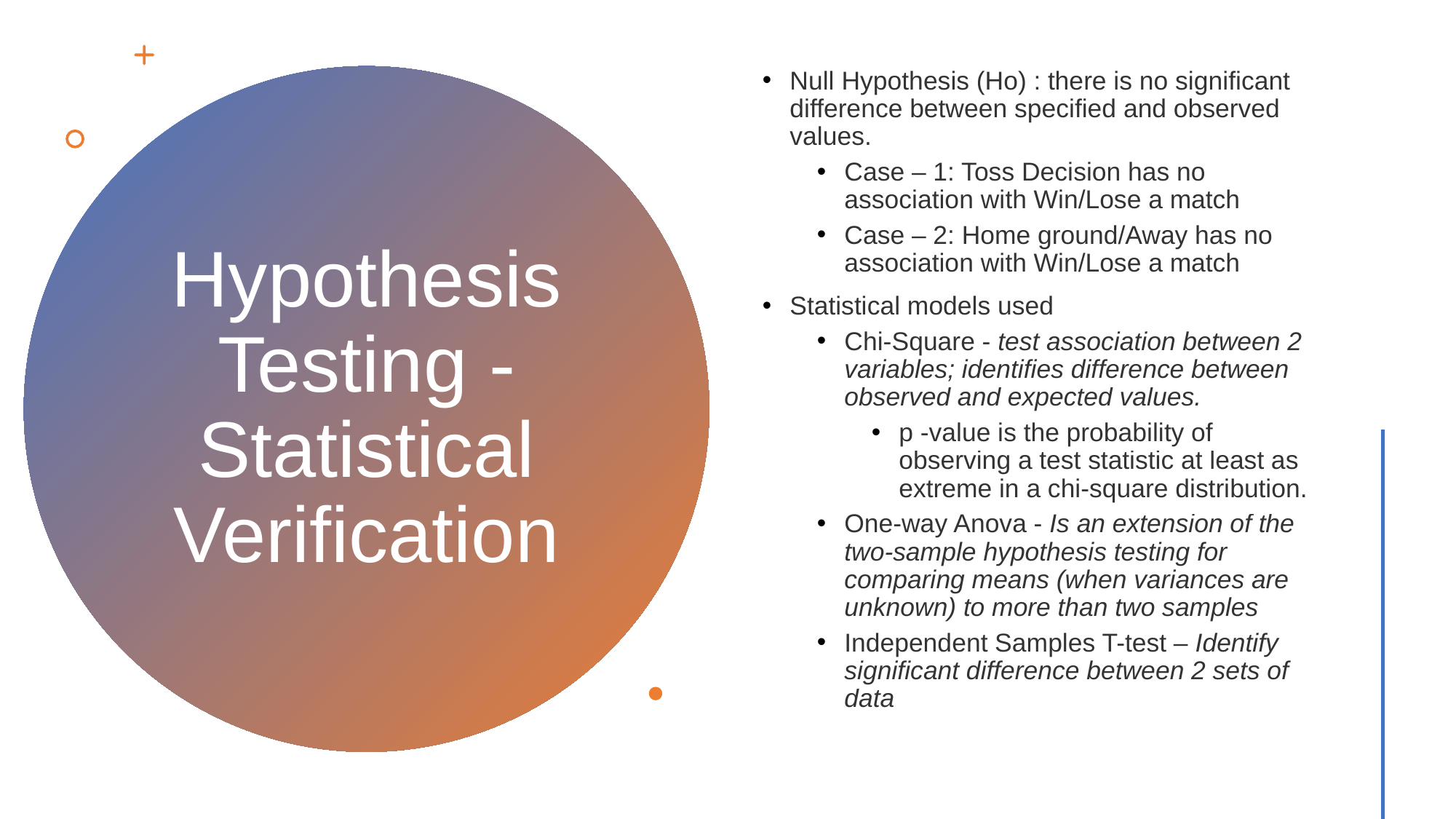

Null Hypothesis (Ho) : there is no significant difference between specified and observed values.
Case – 1: Toss Decision has no association with Win/Lose a match
Case – 2: Home ground/Away has no association with Win/Lose a match
Statistical models used
Chi-Square - test association between 2 variables; identifies difference between observed and expected values.
p -value is the probability of observing a test statistic at least as extreme in a chi-square distribution.
One-way Anova - Is an extension of the two-sample hypothesis testing for comparing means (when variances are unknown) to more than two samples
Independent Samples T-test – Identify significant difference between 2 sets of data

# Hypothesis Testing - Statistical Verification